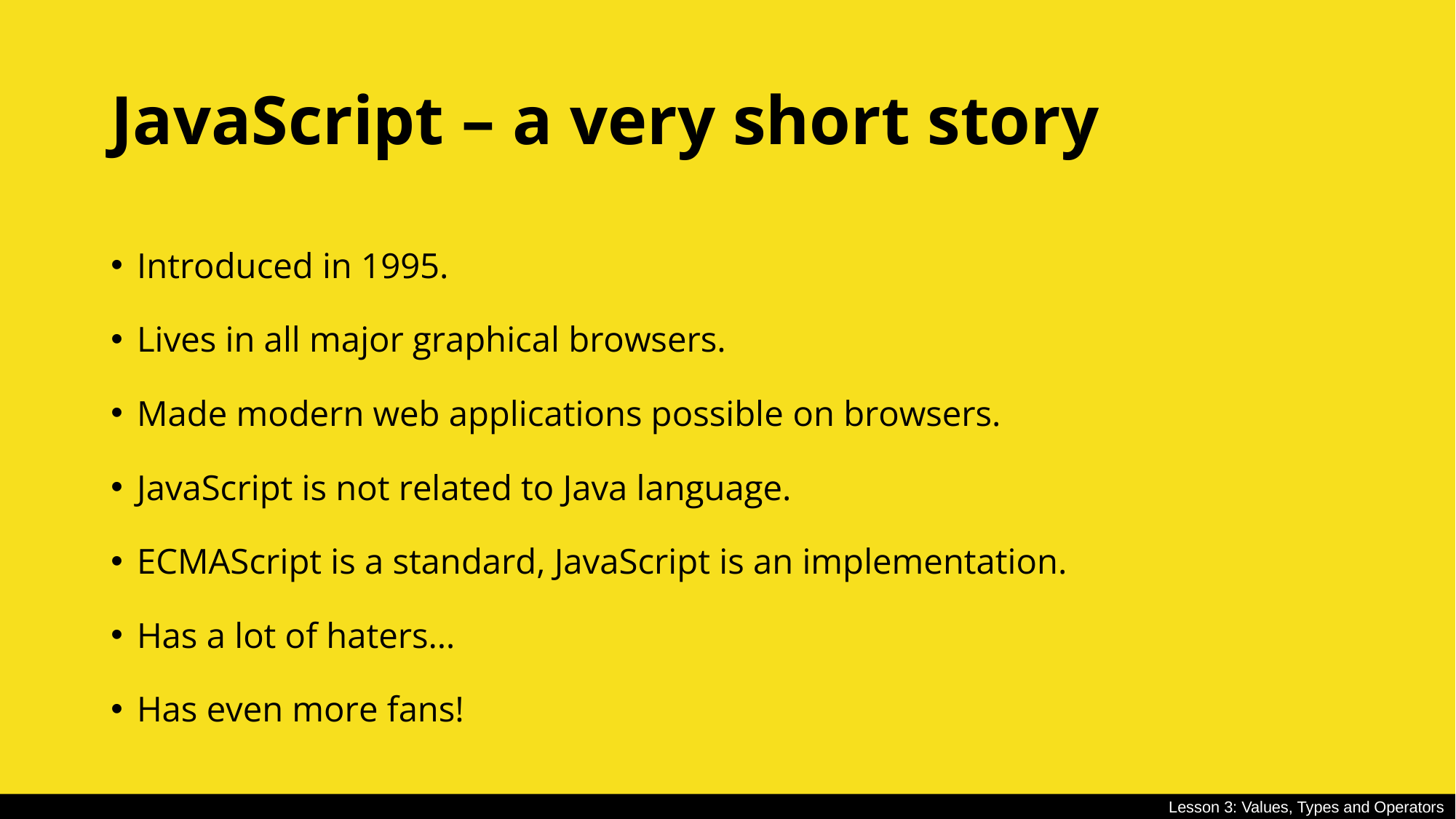

# JavaScript – a very short story
Introduced in 1995.
Lives in all major graphical browsers.
Made modern web applications possible on browsers.
JavaScript is not related to Java language.
ECMAScript is a standard, JavaScript is an implementation.
Has a lot of haters…
Has even more fans!

Lesson 3: Values, Types and Operators